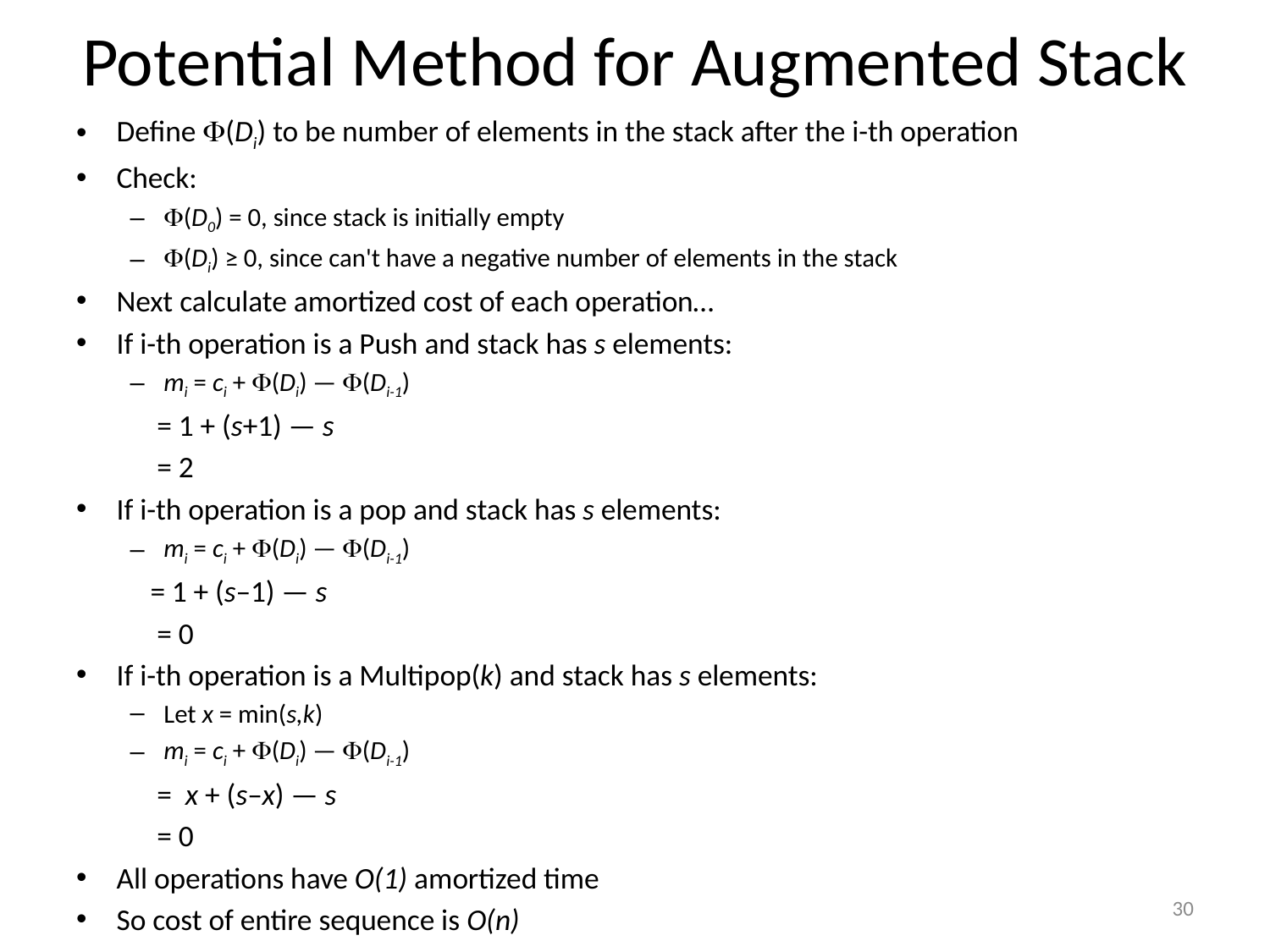

# Potential Method for Augmented Stack
Define Φ(Di) to be number of elements in the stack after the i-th operation
Check:
Φ(D0) = 0, since stack is initially empty
Φ(Di) ≥ 0, since can't have a negative number of elements in the stack
Next calculate amortized cost of each operation…
If i-th operation is a Push and stack has s elements:
mi = ci + Φ(Di) — Φ(Di-1)
     		  = 1 + (s+1) — s
		  = 2
If i-th operation is a pop and stack has s elements:
mi = ci + Φ(Di) — Φ(Di-1)
      		 = 1 + (s–1) — s
		  = 0
If i-th operation is a Multipop(k) and stack has s elements:
Let x = min(s,k)
mi = ci + Φ(Di) — Φ(Di-1)
       		  =  x + (s–x) — s
		  = 0
All operations have O(1) amortized time
So cost of entire sequence is O(n)

30